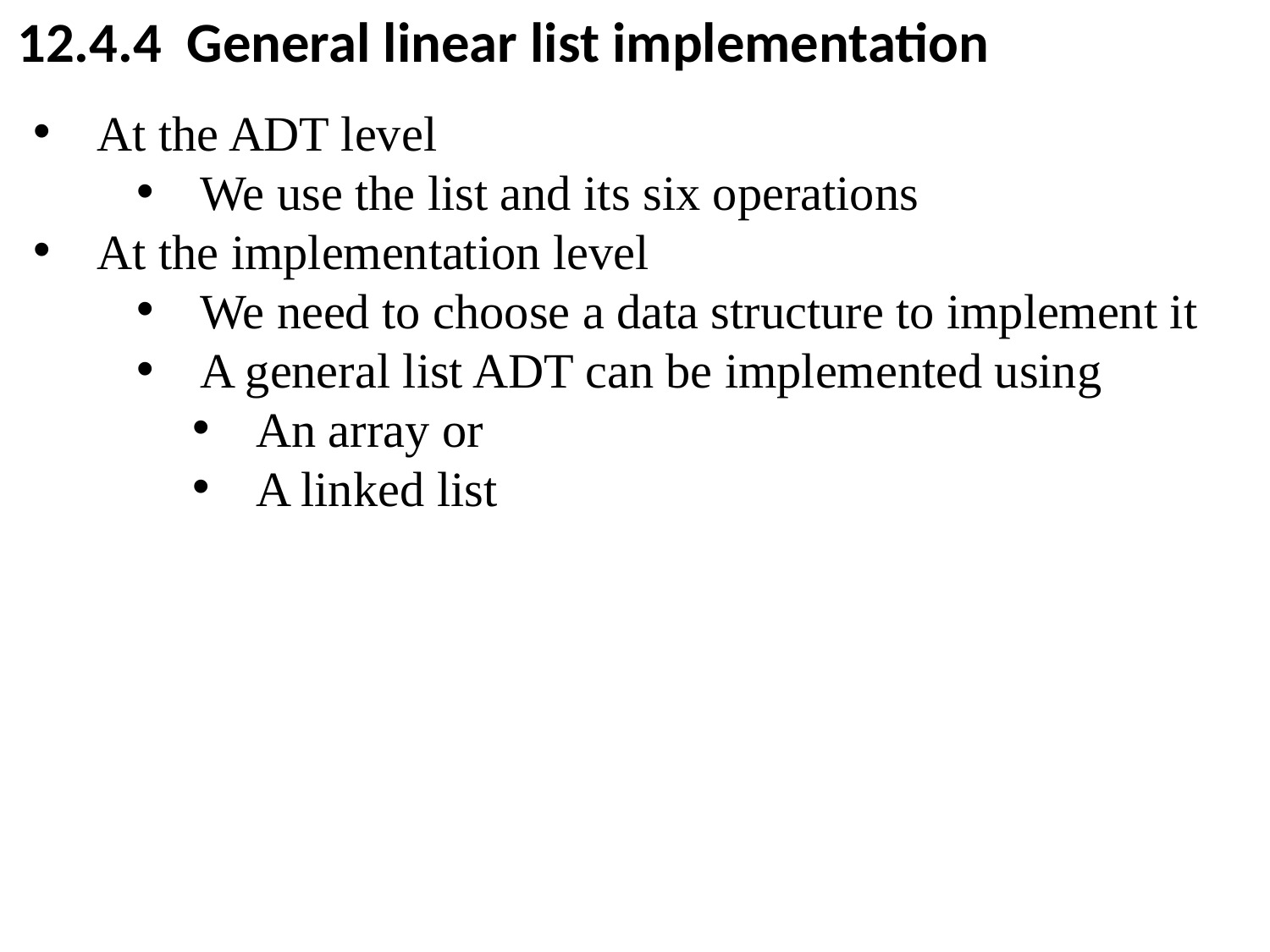

12.4.4  General linear list implementation
At the ADT level
We use the list and its six operations
At the implementation level
We need to choose a data structure to implement it
A general list ADT can be implemented using
An array or
A linked list